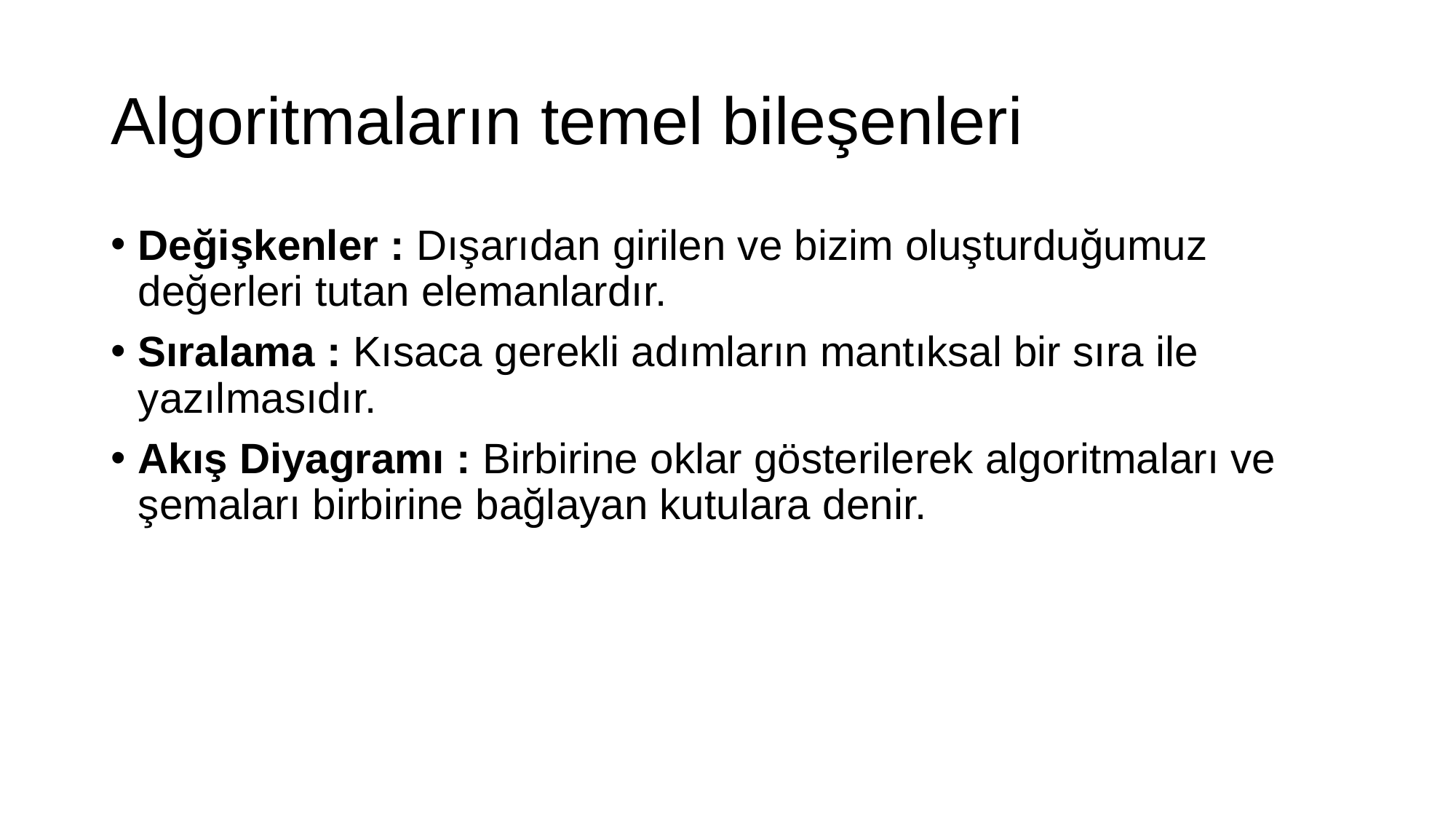

# Algoritmaların temel bileşenleri
Değişkenler : Dışarıdan girilen ve bizim oluşturduğumuz değerleri tutan elemanlardır.
Sıralama : Kısaca gerekli adımların mantıksal bir sıra ile yazılmasıdır.
Akış Diyagramı : Birbirine oklar gösterilerek algoritmaları ve şemaları birbirine bağlayan kutulara denir.